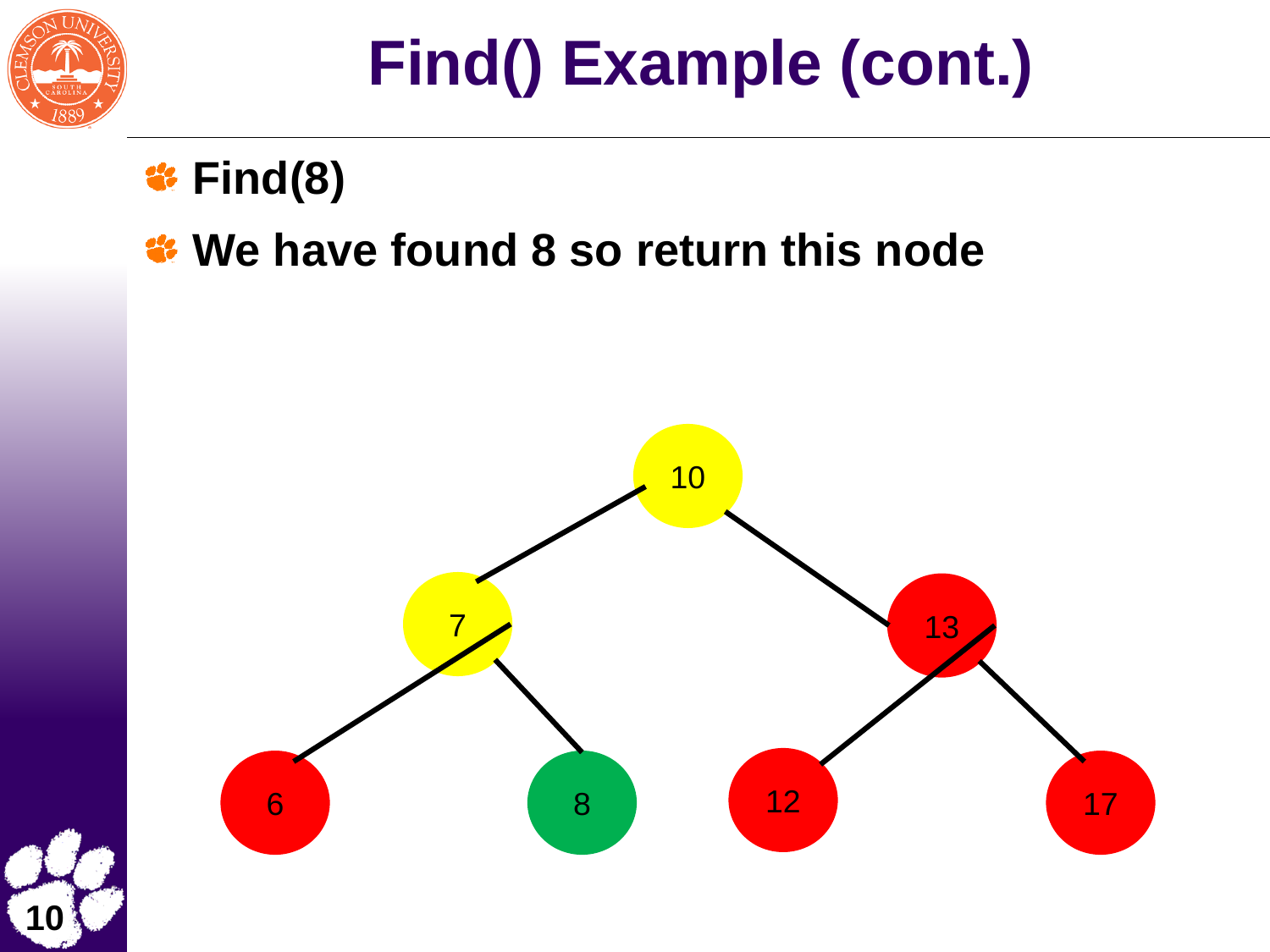

# Find() Example (cont.)
Find(8)
We have found 8 so return this node

10
7
13
12
6
8
17